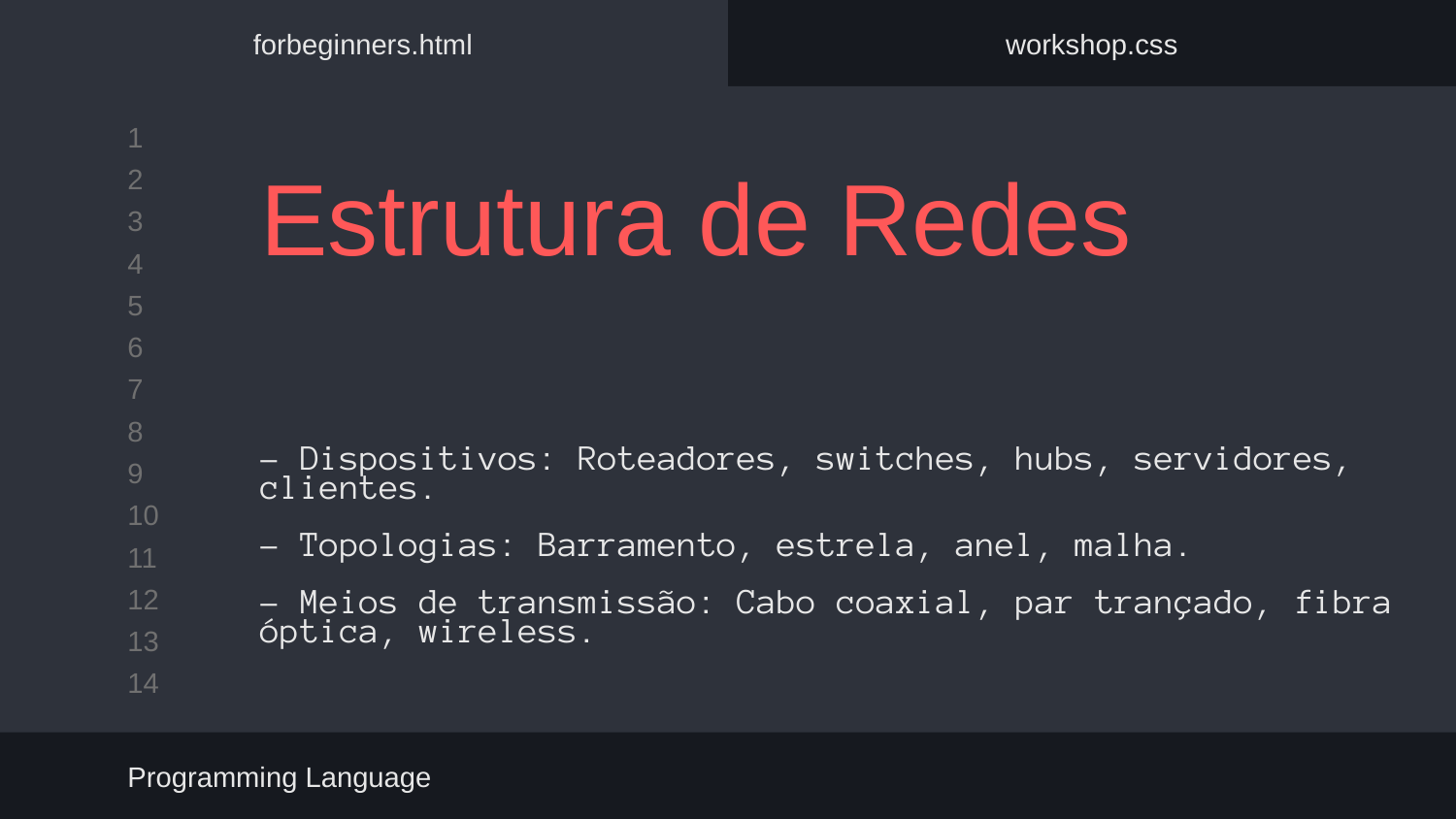

forbeginners.html
workshop.css
# Estrutura de Redes
- Dispositivos: Roteadores, switches, hubs, servidores, clientes.
- Topologias: Barramento, estrela, anel, malha.
- Meios de transmissão: Cabo coaxial, par trançado, fibra óptica, wireless.
Programming Language